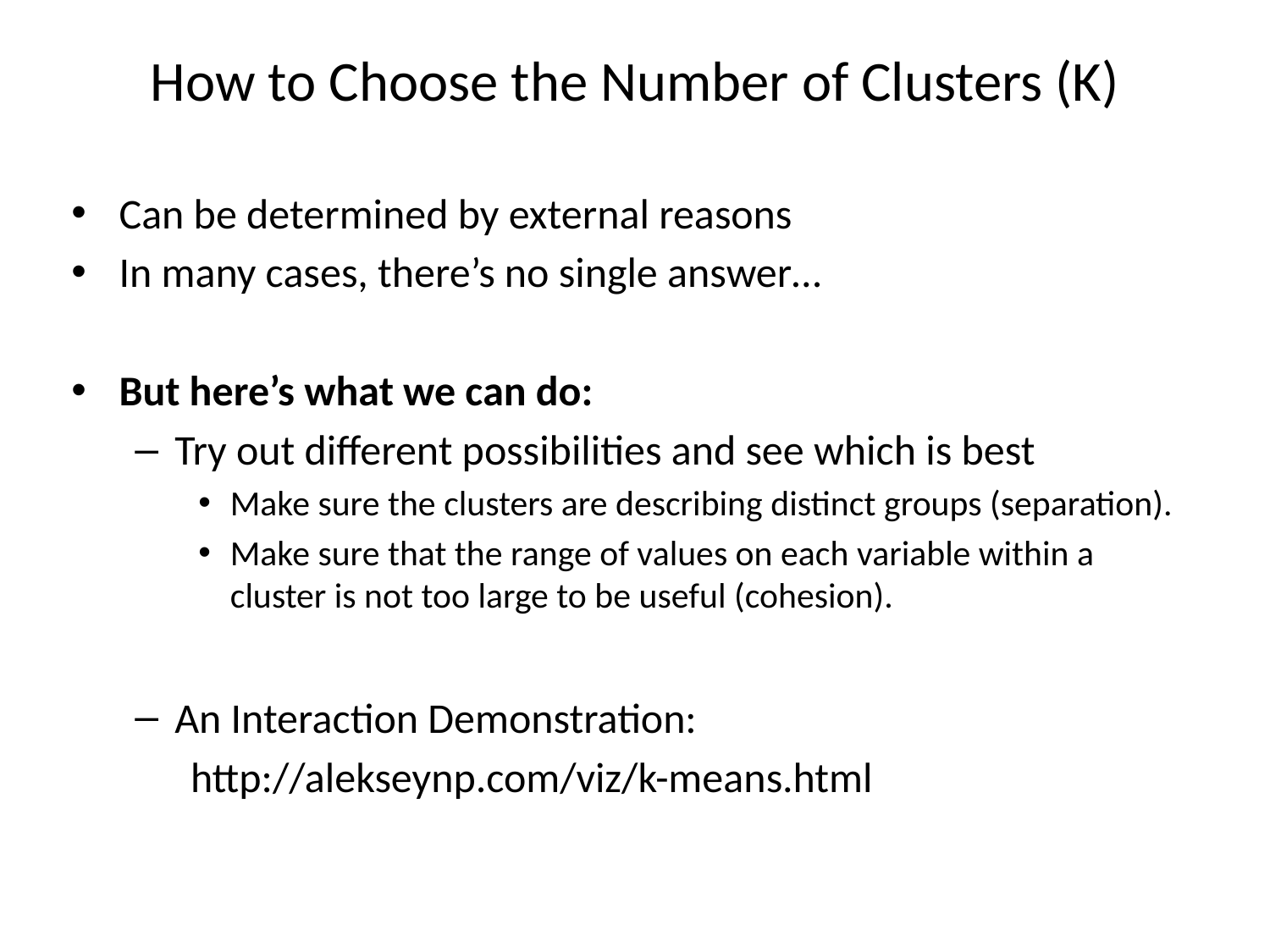

# How to Choose the Number of Clusters (K)
Can be determined by external reasons
In many cases, there’s no single answer…

But here’s what we can do:
Try out different possibilities and see which is best
Make sure the clusters are describing distinct groups (separation).
Make sure that the range of values on each variable within a cluster is not too large to be useful (cohesion).

An Interaction Demonstration:
http://alekseynp.com/viz/k-means.html